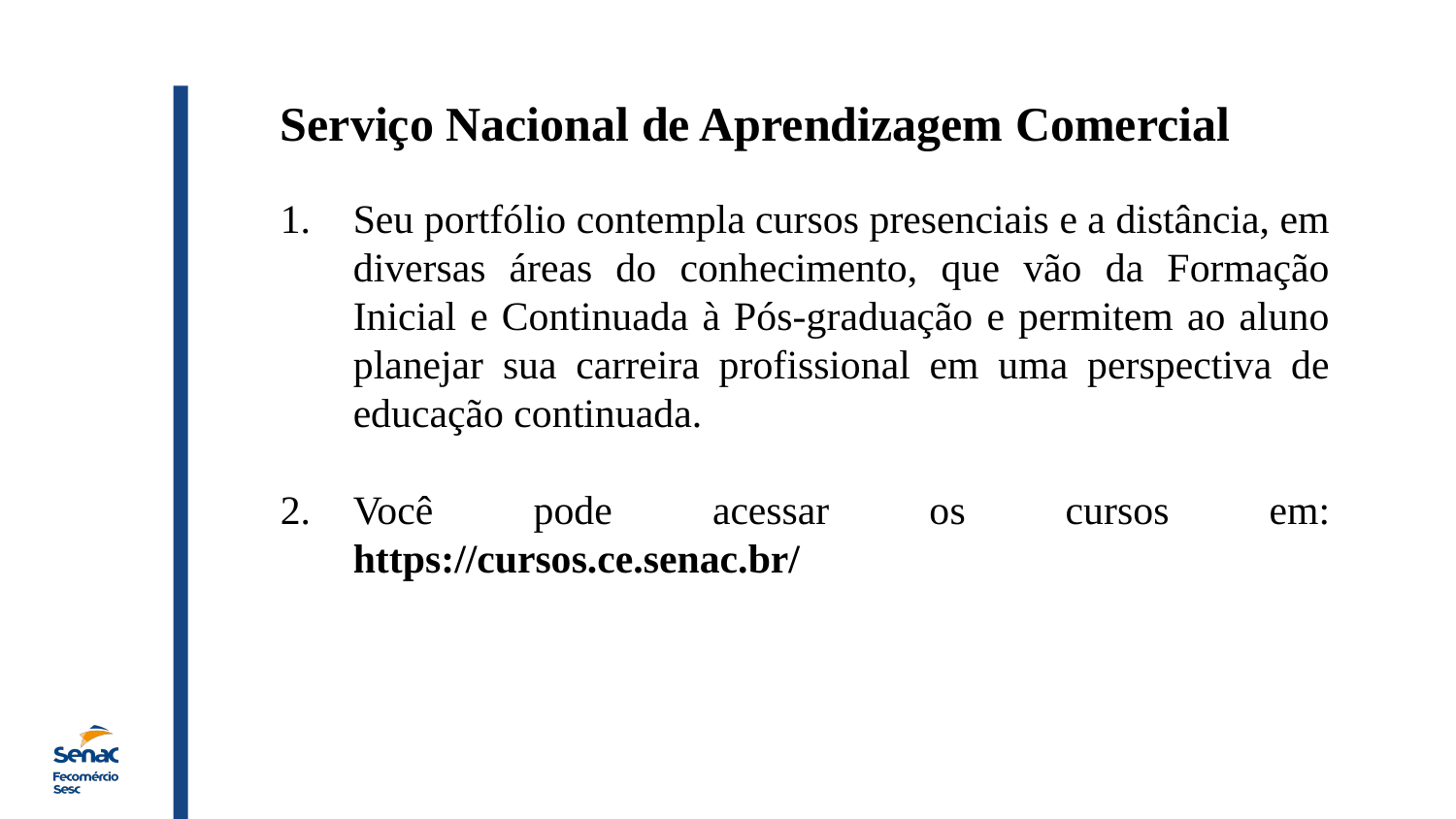

Serviço Nacional de Aprendizagem Comercial
Seu portfólio contempla cursos presenciais e a distância, em diversas áreas do conhecimento, que vão da Formação Inicial e Continuada à Pós-graduação e permitem ao aluno planejar sua carreira profissional em uma perspectiva de educação continuada.

Você pode acessar os cursos em: https://cursos.ce.senac.br/